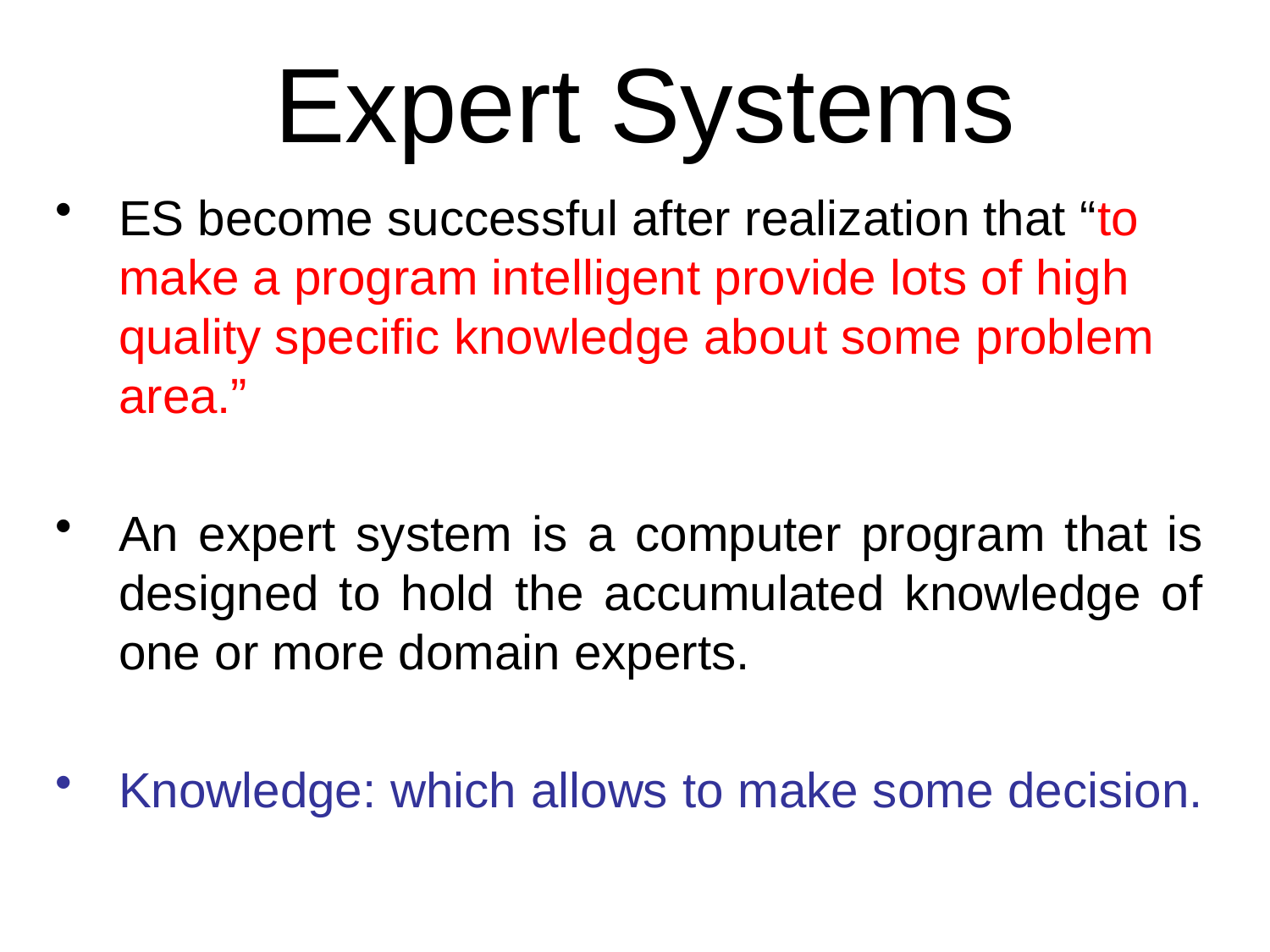

# Expert Systems
ES become successful after realization that “to make a program intelligent provide lots of high quality specific knowledge about some problem area.”

An expert system is a computer program that is designed to hold the accumulated knowledge of one or more domain experts.

Knowledge: which allows to make some decision.